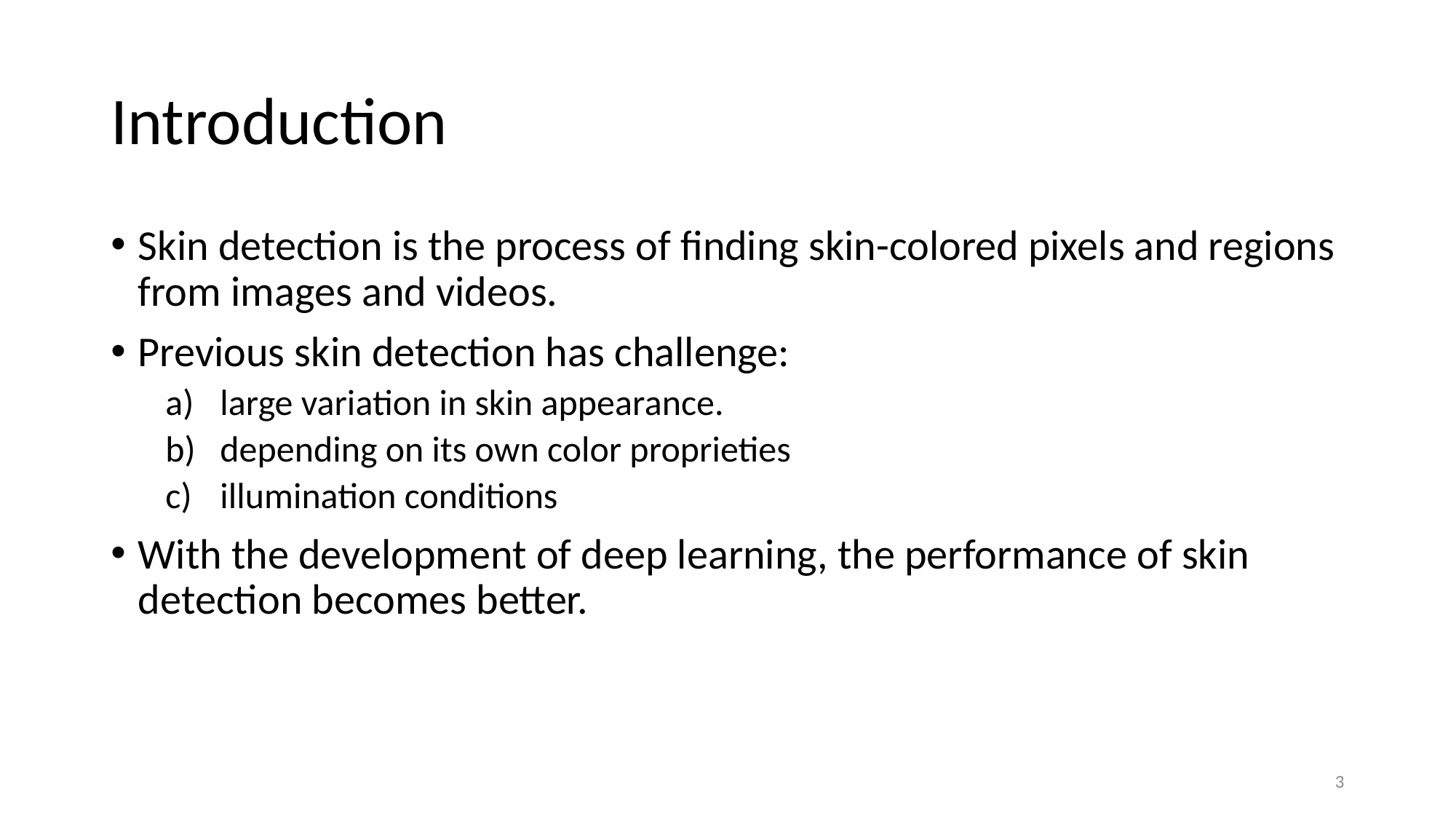

# Introduction
Skin detection is the process of finding skin-colored pixels and regions from images and videos.
Previous skin detection has challenge:
large variation in skin appearance.
depending on its own color proprieties
illumination conditions
With the development of deep learning, the performance of skin detection becomes better.
3